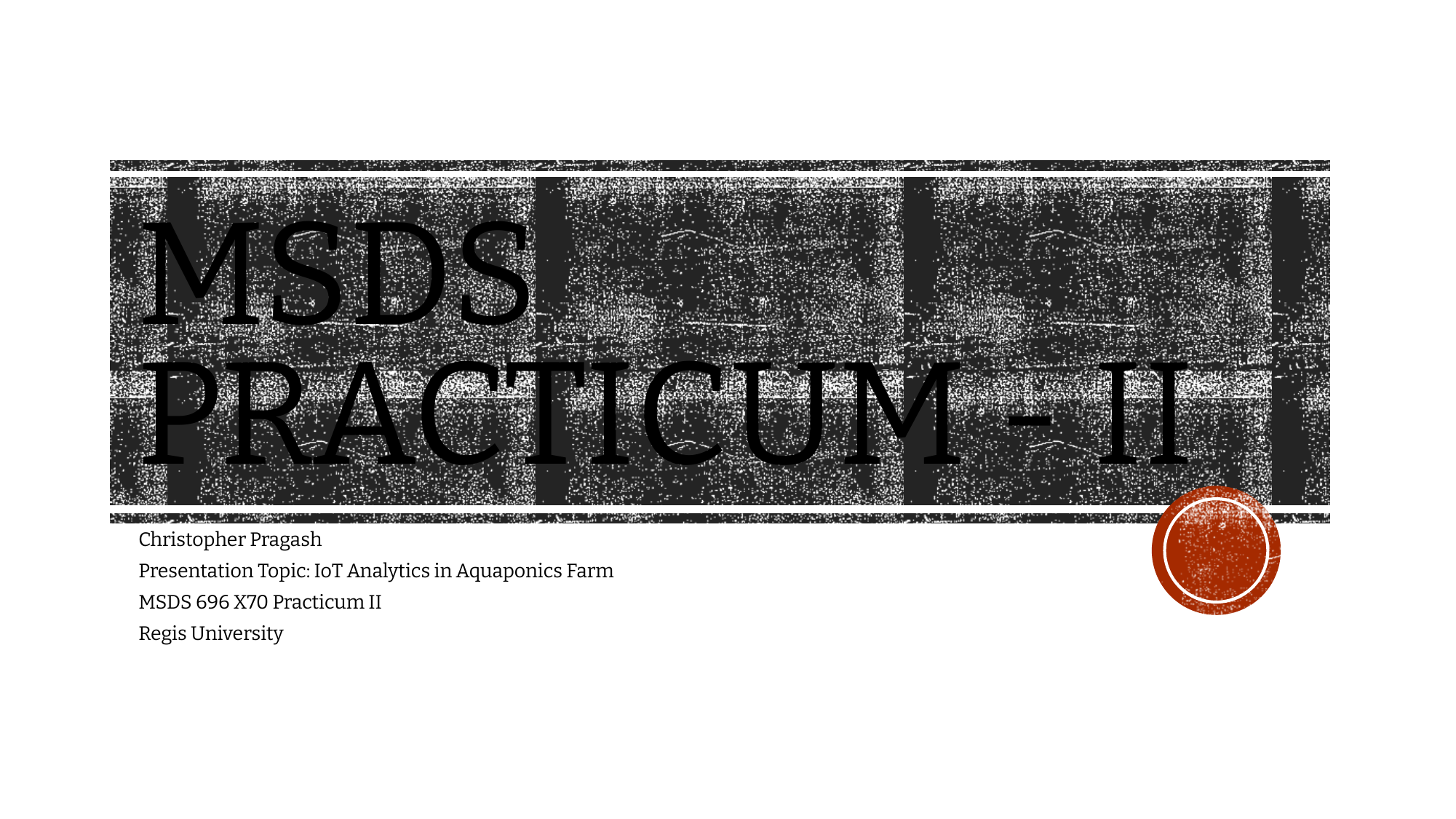

# MSDS Practicum - II
Christopher Pragash
Presentation Topic: IoT Analytics in Aquaponics Farm
MSDS 696 X70 Practicum II
Regis University